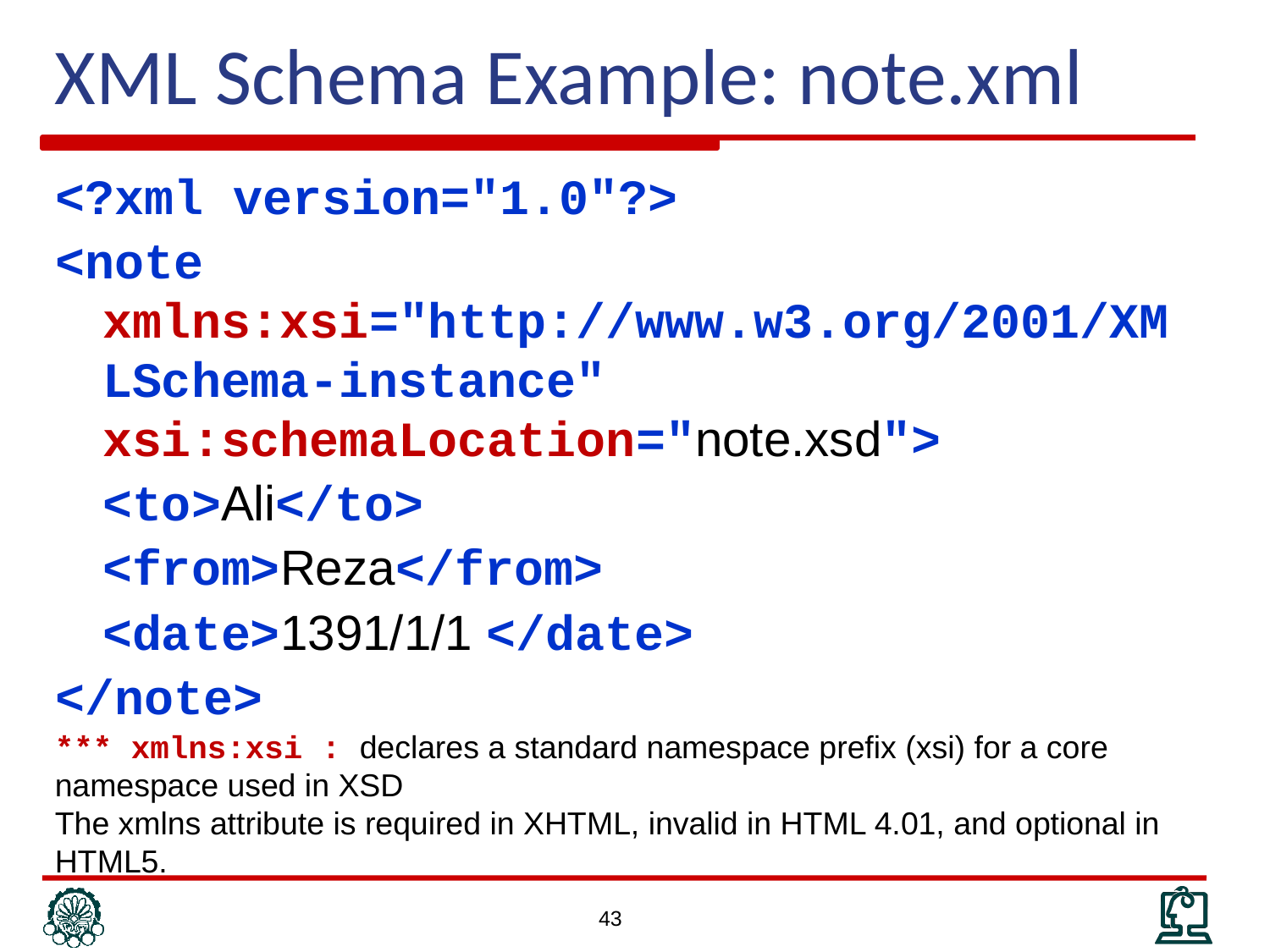

XML Schema Example: note.xml
<?xml version="1.0"?>
<note xmlns:xsi="http://www.w3.org/2001/XMLSchema-instance" xsi:schemaLocation="note.xsd">
	<to>Ali</to>
	<from>Reza</from>
	<date>1391/1/1 </date>
</note>

*** xmlns:xsi : declares a standard namespace prefix (xsi) for a core namespace used in XSD
The xmlns attribute is required in XHTML, invalid in HTML 4.01, and optional in HTML5.

43